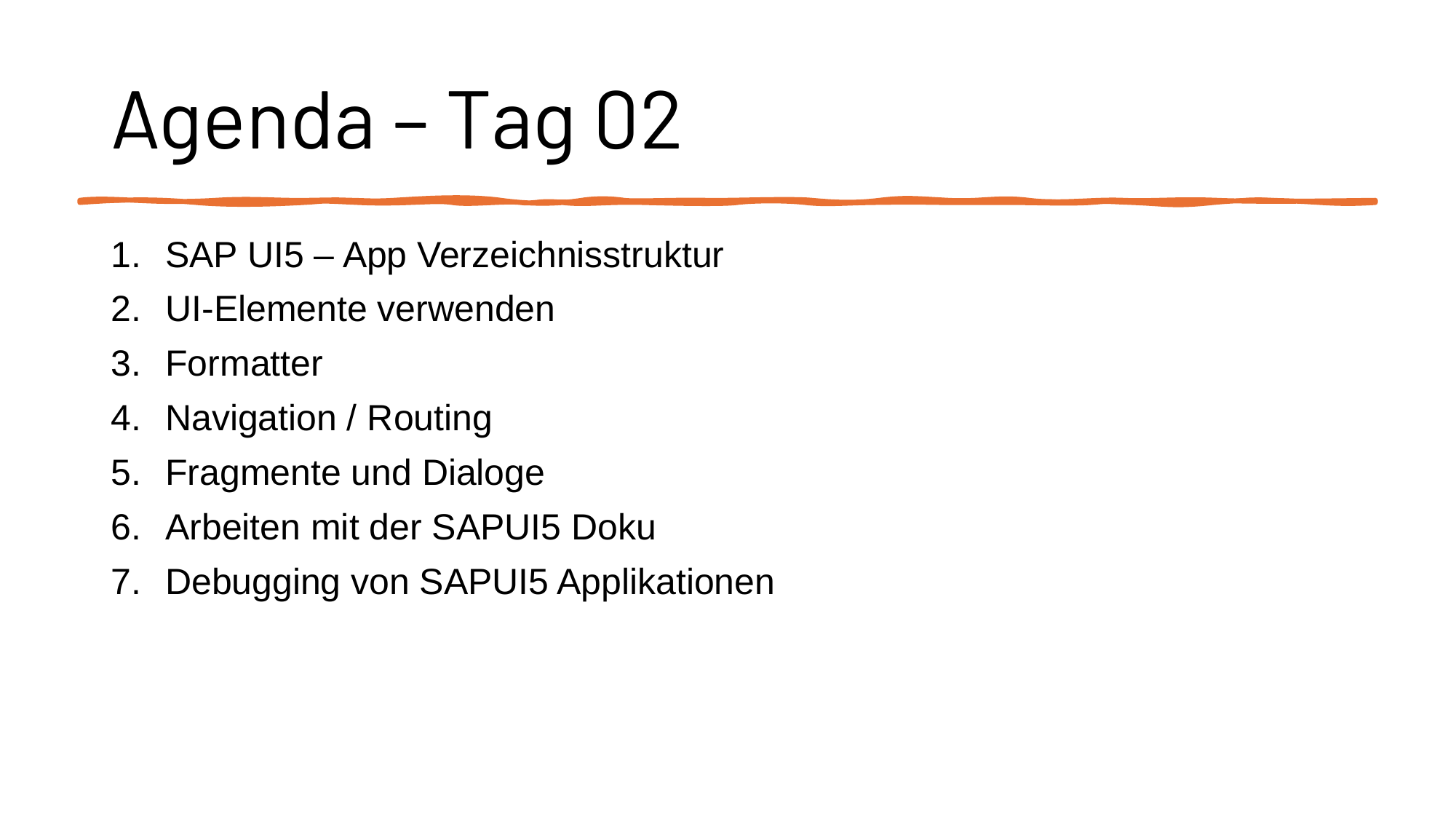

# Agenda – Tag 02

SAP UI5 – App Verzeichnisstruktur
UI-Elemente verwenden
Formatter
Navigation / Routing
Fragmente und Dialoge
Arbeiten mit der SAPUI5 Doku
Debugging von SAPUI5 Applikationen